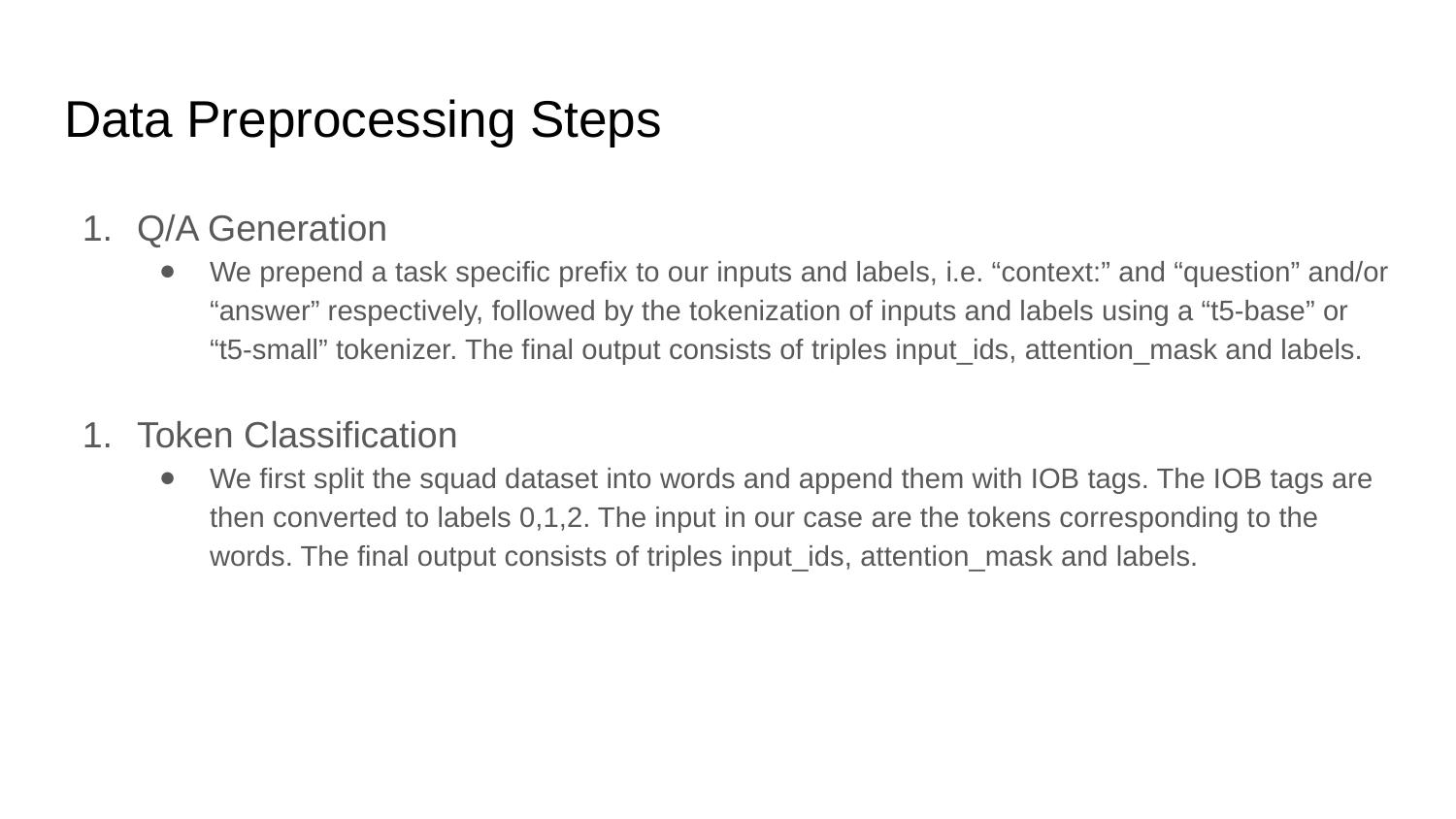

# Data Preprocessing Steps
Q/A Generation
We prepend a task specific prefix to our inputs and labels, i.e. “context:” and “question” and/or “answer” respectively, followed by the tokenization of inputs and labels using a “t5-base” or “t5-small” tokenizer. The final output consists of triples input_ids, attention_mask and labels.

Token Classification
We first split the squad dataset into words and append them with IOB tags. The IOB tags are then converted to labels 0,1,2. The input in our case are the tokens corresponding to the words. The final output consists of triples input_ids, attention_mask and labels.
9